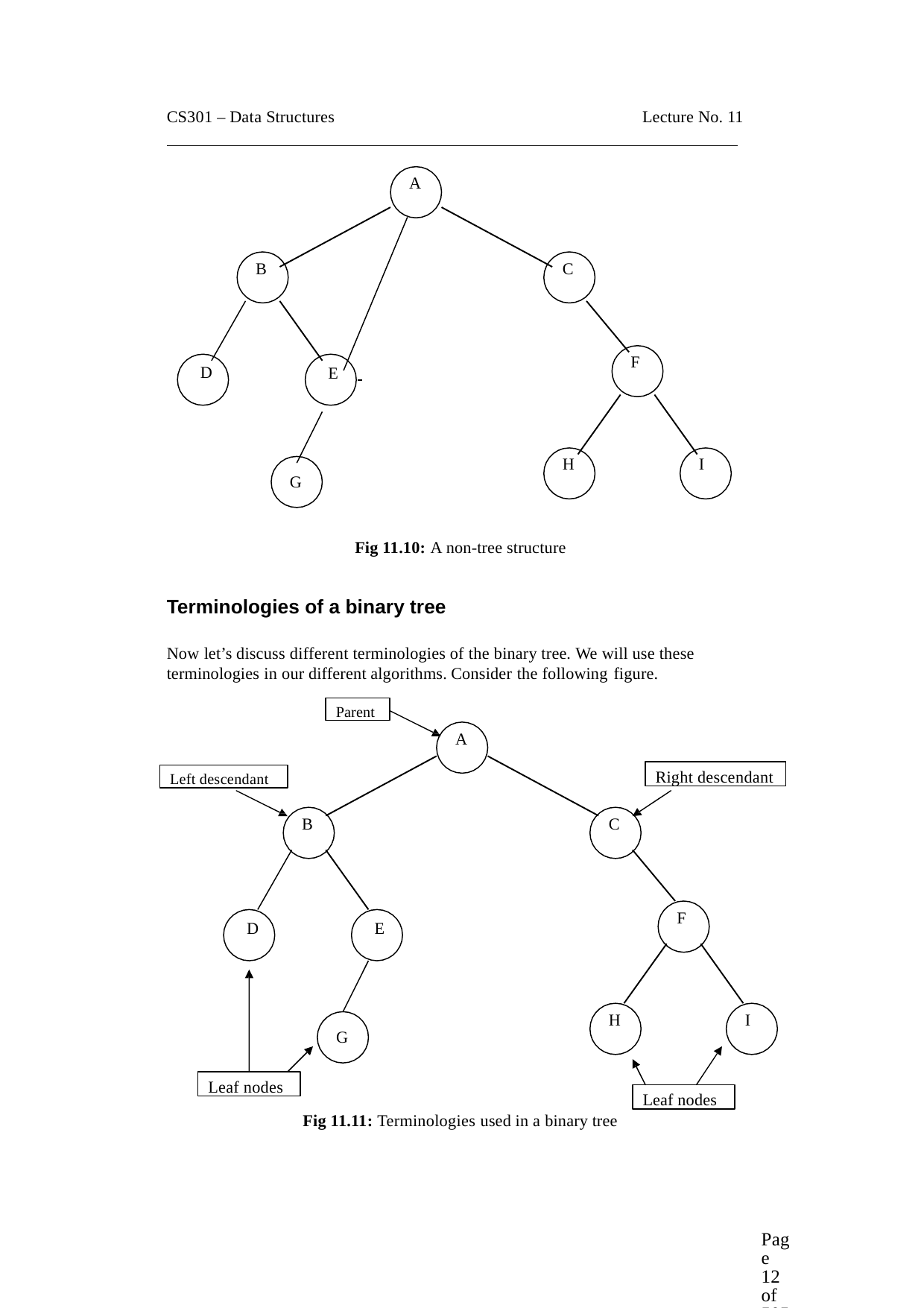

CS301 – Data Structures
Lecture No. 11

A

B
C

F

D
E

H
I

G

Fig 11.10: A non-tree structure

Terminologies of a binary tree

Now let’s discuss different terminologies of the binary tree. We will use these  terminologies in our different algorithms. Consider the following figure.
Parent

A

Right descendant
Left descendant

C
B

F

D
E

H
I

G

Leaf nodes
Leaf nodes
Fig 11.11: Terminologies used in a binary tree
Page 12 of 505